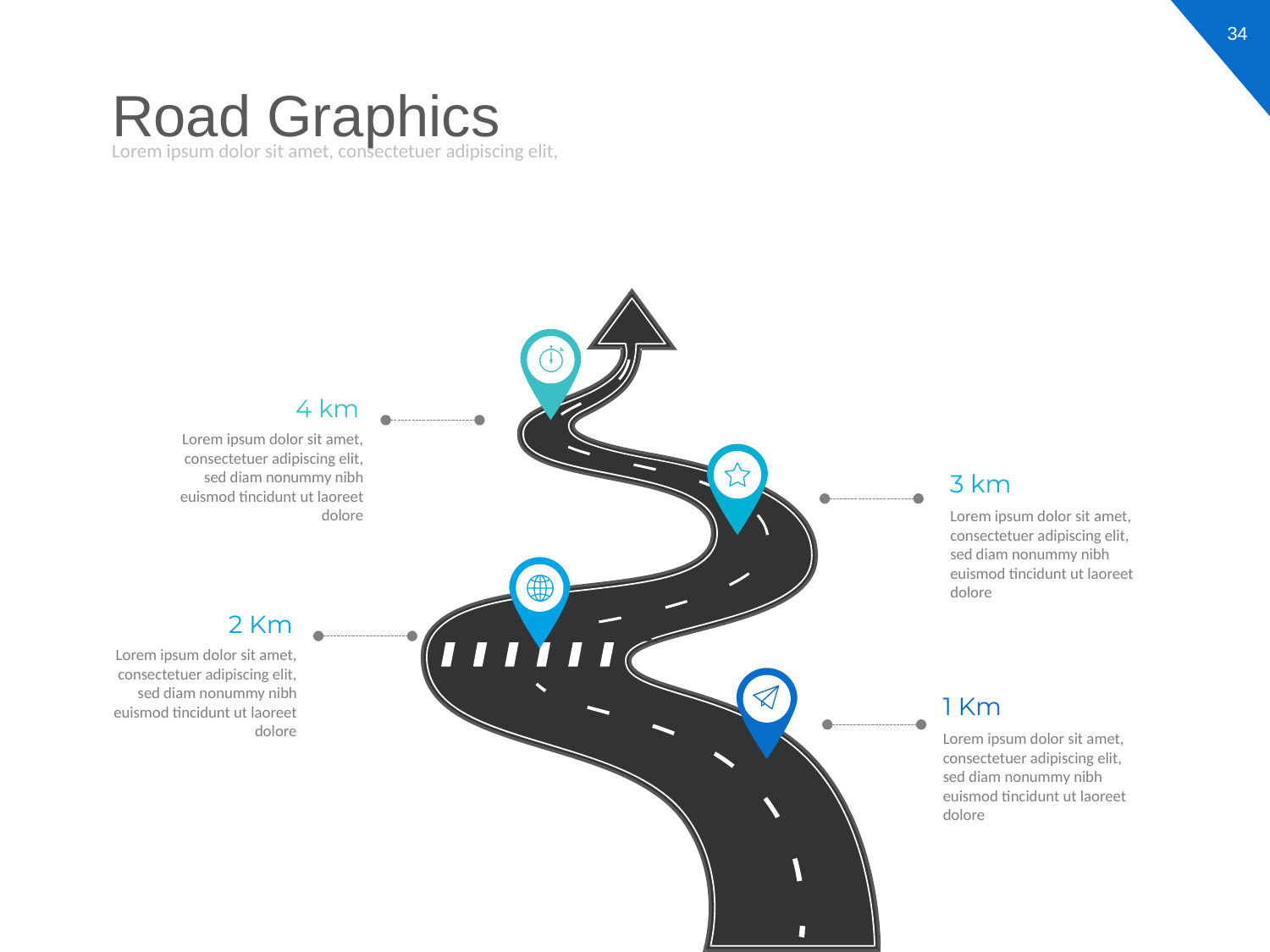

# Road Graphics
Lorem ipsum dolor sit amet, consectetuer adipiscing elit,

4 km
Lorem ipsum dolor sit amet, consectetuer adipiscing elit, sed diam nonummy nibh euismod tincidunt ut laoreet dolore

3 km

Lorem ipsum dolor sit amet, consectetuer adipiscing elit, sed diam nonummy nibh euismod tincidunt ut laoreet dolore

2 Km
Lorem ipsum dolor sit amet, consectetuer adipiscing elit, sed diam nonummy nibh euismod tincidunt ut laoreet dolore

1 Km

Lorem ipsum dolor sit amet, consectetuer adipiscing elit, sed diam nonummy nibh euismod tincidunt ut laoreet dolore